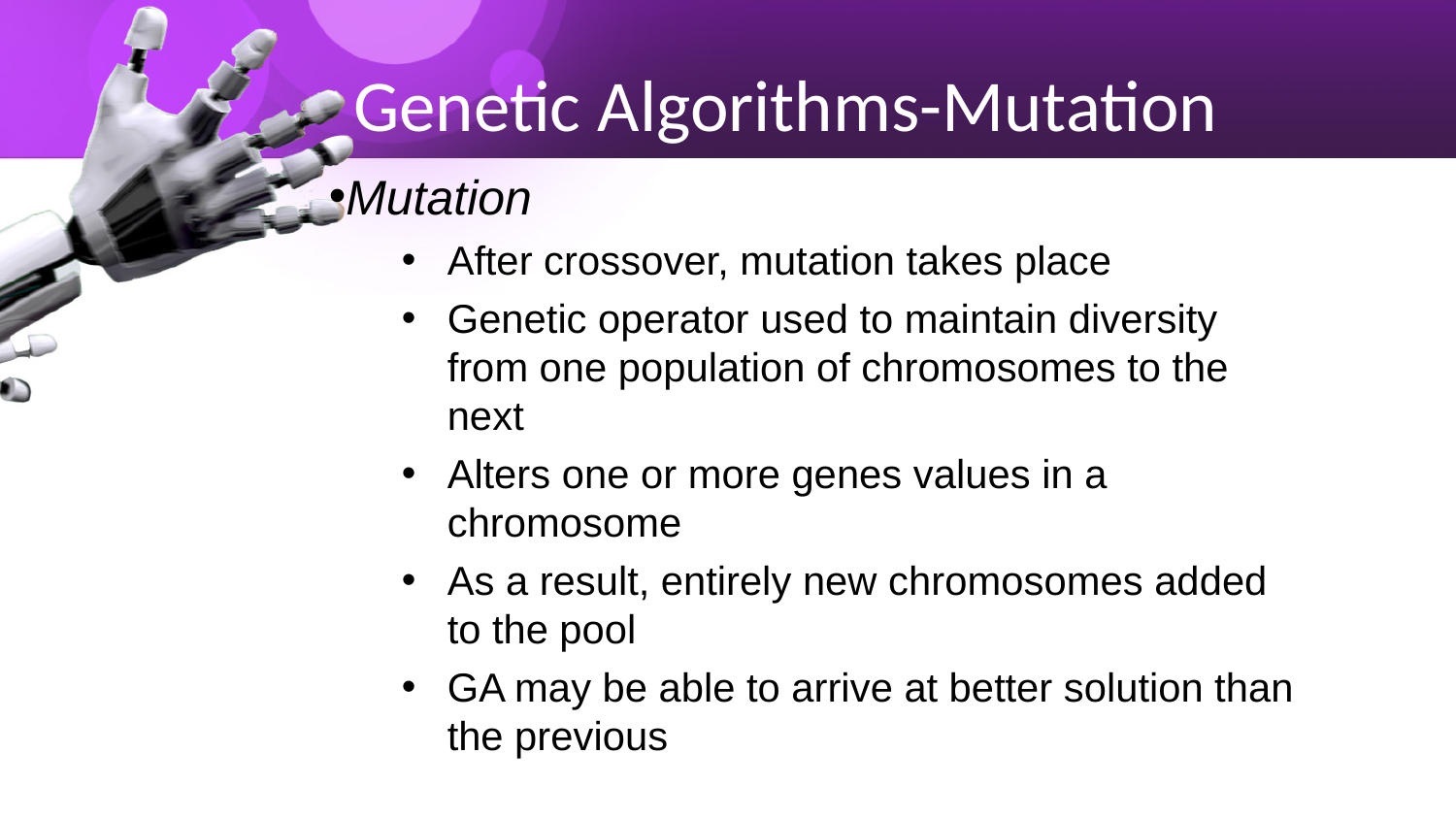

# Genetic Algorithms-Mutation
Mutation
After crossover, mutation takes place
Genetic operator used to maintain diversity from one population of chromosomes to the next
Alters one or more genes values in a chromosome
As a result, entirely new chromosomes added to the pool
GA may be able to arrive at better solution than the previous